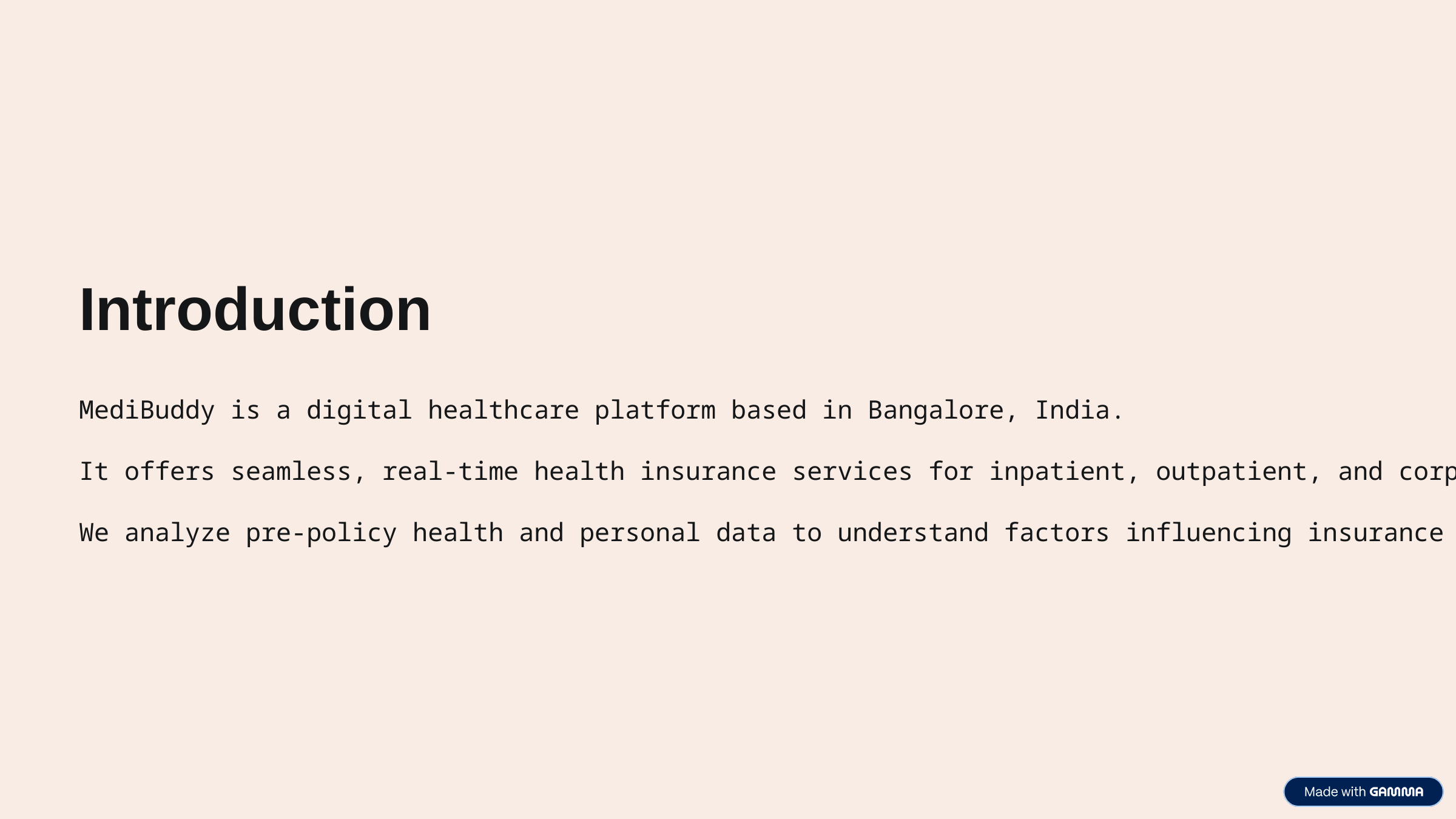

Introduction
MediBuddy is a digital healthcare platform based in Bangalore, India.
It offers seamless, real-time health insurance services for inpatient, outpatient, and corporate wellness benefits.
We analyze pre-policy health and personal data to understand factors influencing insurance claims.